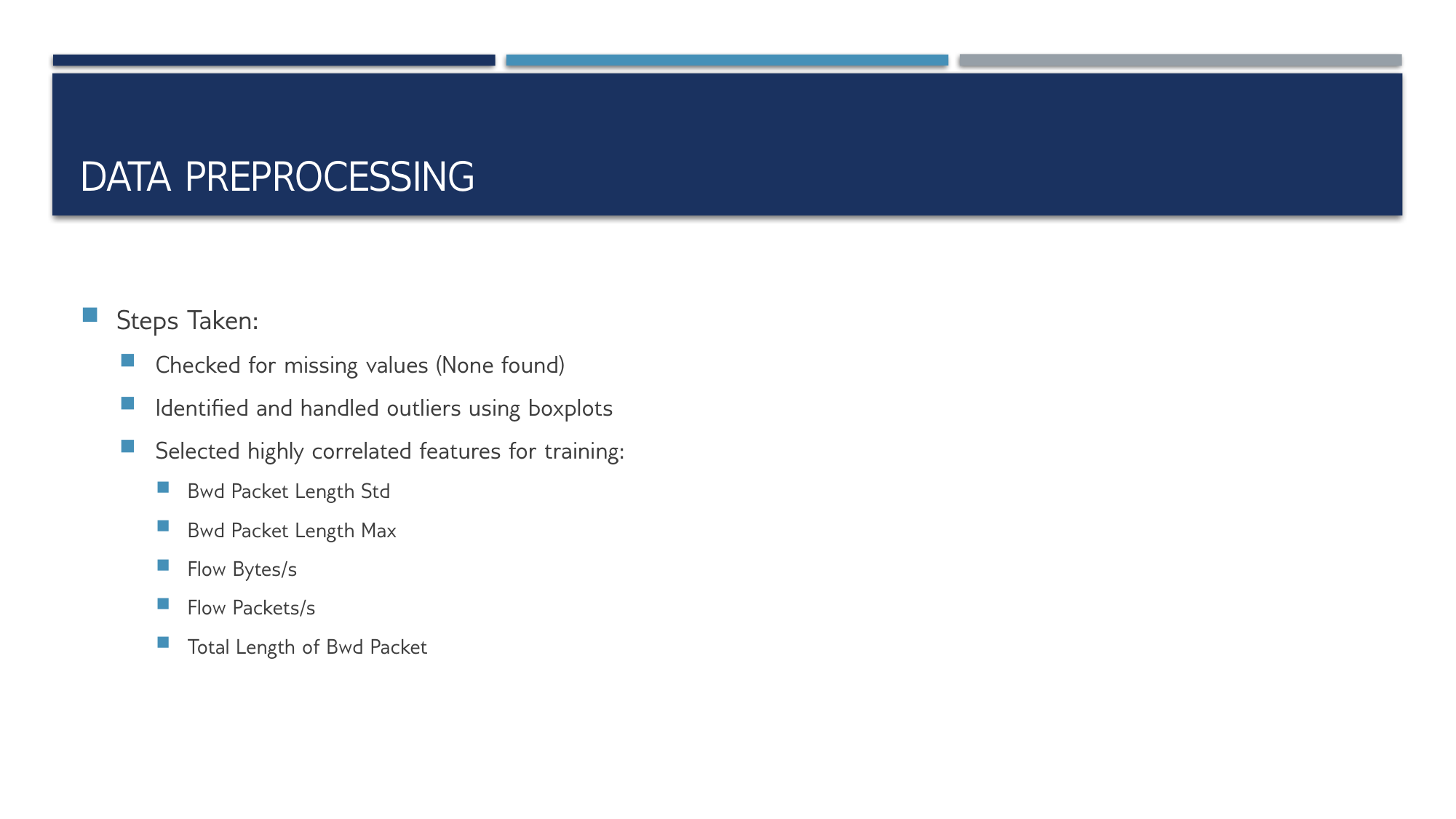

# DATA PREPROCESSING
Steps Taken:
Checked for missing values (None found)
Identified and handled outliers using boxplots
Selected highly correlated features for training:
Bwd Packet Length Std
Bwd Packet Length Max
Flow Bytes/s
Flow Packets/s
Total Length of Bwd Packet